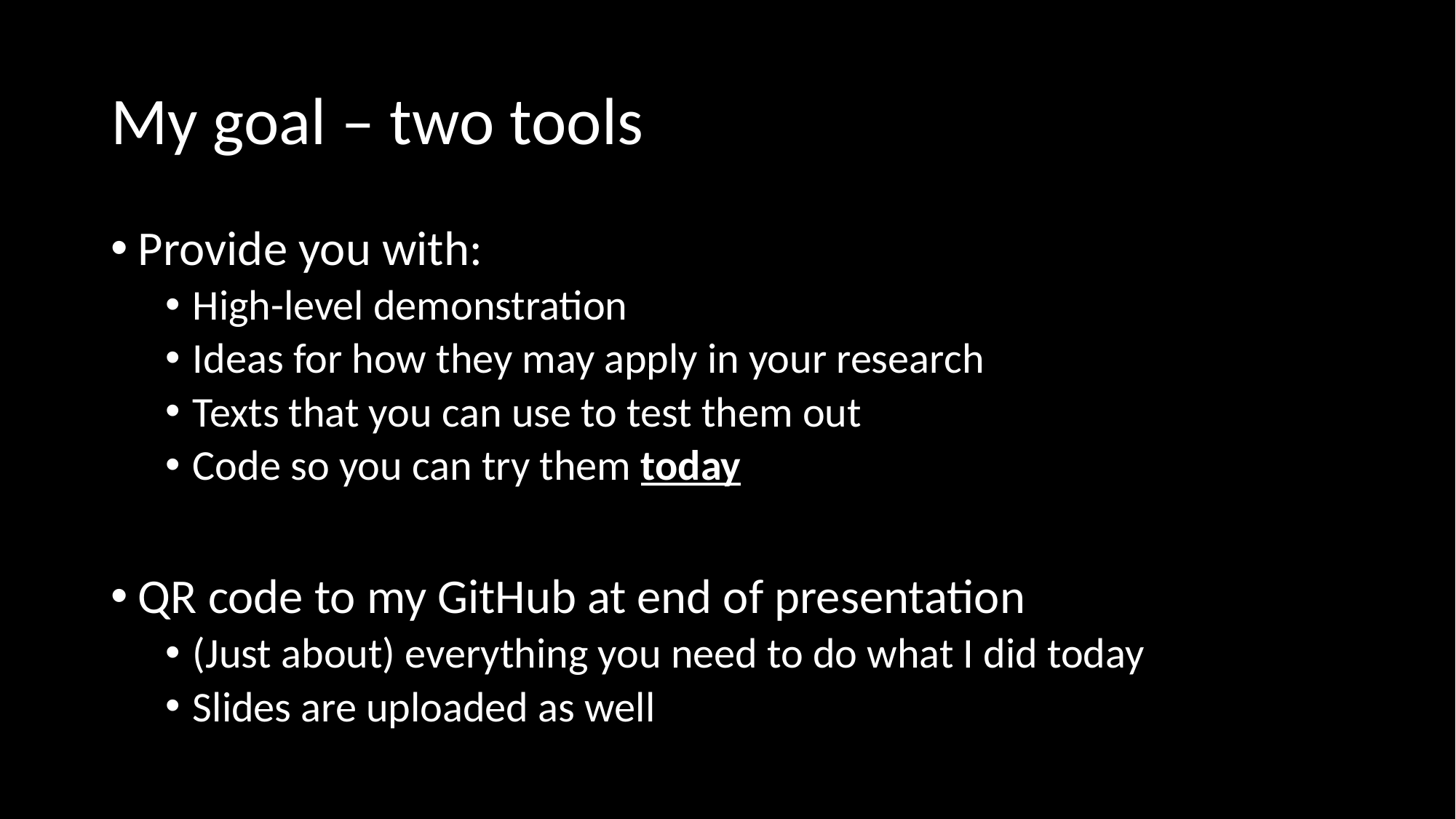

# My goal – two tools
Provide you with:
High-level demonstration
Ideas for how they may apply in your research
Texts that you can use to test them out
Code so you can try them today

QR code to my GitHub at end of presentation
(Just about) everything you need to do what I did today
Slides are uploaded as well